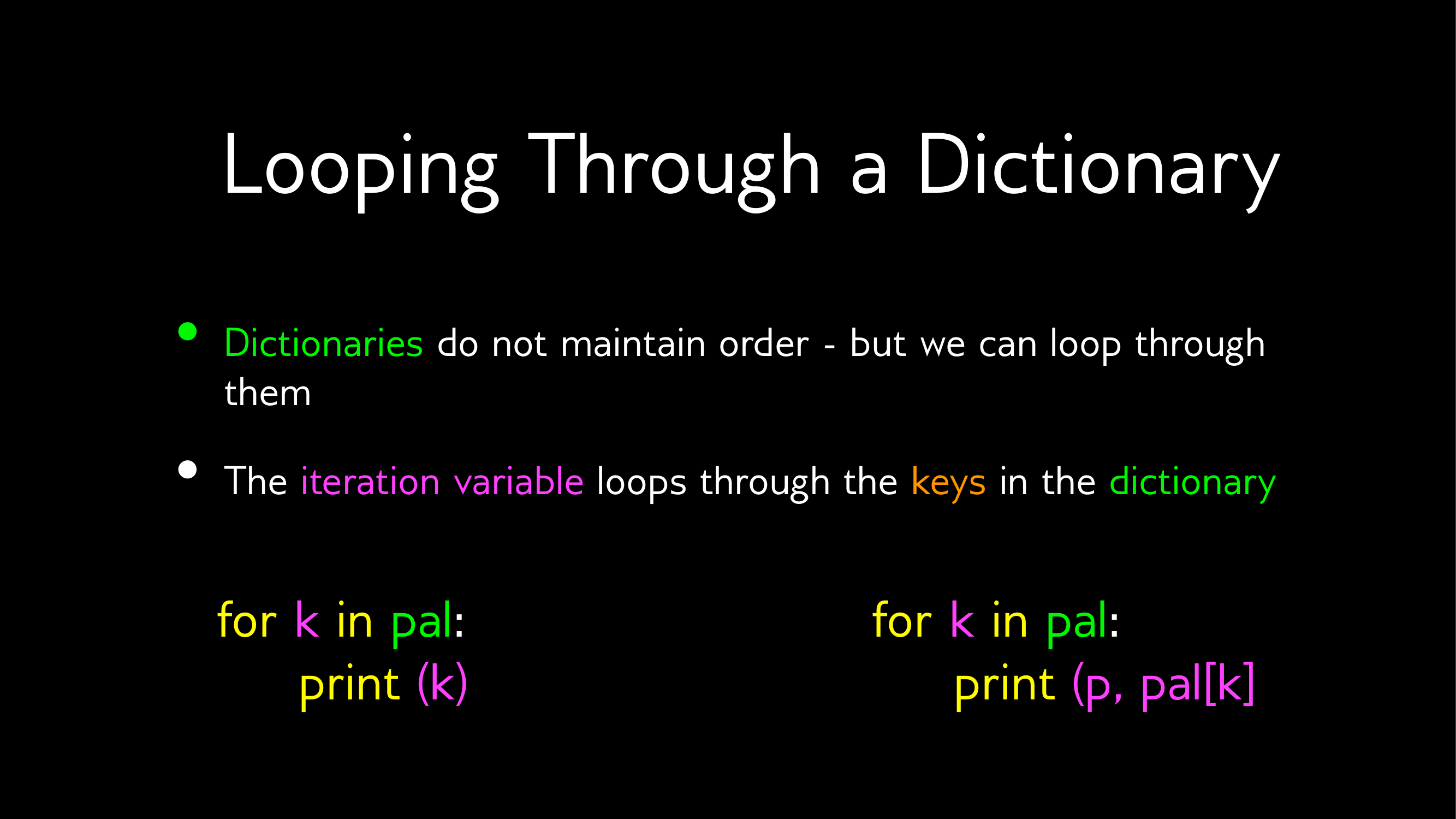

# Looping Through a Dictionary
Dictionaries do not maintain order - but we can loop through them
The iteration variable loops through the keys in the dictionary
for k in pal:					for k in pal:
	print (k)						print (p, pal[k]